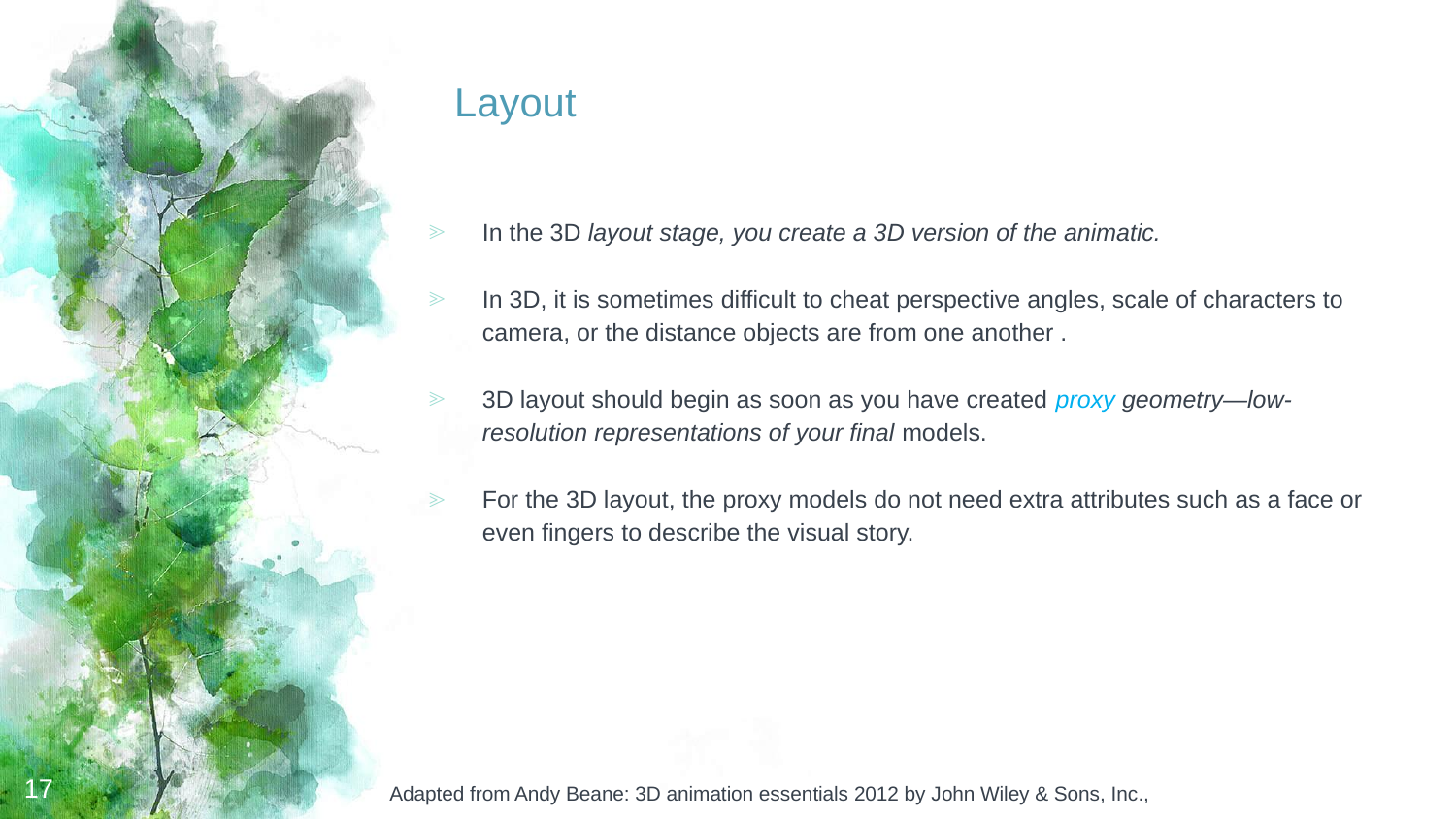

# Layout
In the 3D layout stage, you create a 3D version of the animatic.

In 3D, it is sometimes difficult to cheat perspective angles, scale of characters to camera, or the distance objects are from one another .

3D layout should begin as soon as you have created proxy geometry—low-resolution representations of your final models.

For the 3D layout, the proxy models do not need extra attributes such as a face or even fingers to describe the visual story.

17
Adapted from Andy Beane: 3D animation essentials 2012 by John Wiley & Sons, Inc.,